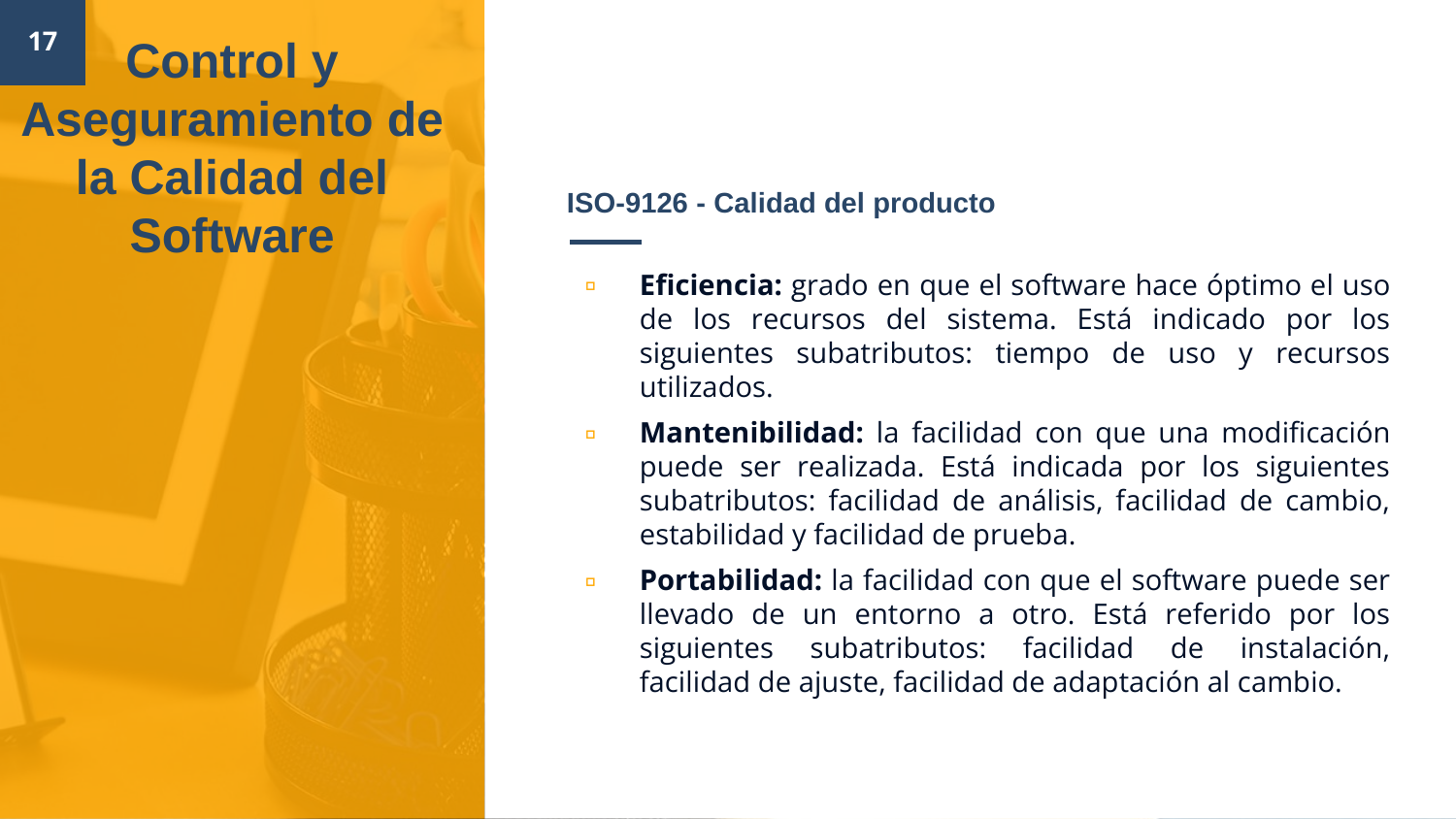

Control y Aseguramiento de la Calidad del Software
17
# ISO-9126 - Calidad del producto
Eficiencia: grado en que el software hace óptimo el uso de los recursos del sistema. Está indicado por los siguientes subatributos: tiempo de uso y recursos utilizados.
Mantenibilidad: la facilidad con que una modificación puede ser realizada. Está indicada por los siguientes subatributos: facilidad de análisis, facilidad de cambio, estabilidad y facilidad de prueba.
Portabilidad: la facilidad con que el software puede ser llevado de un entorno a otro. Está referido por los siguientes subatributos: facilidad de instalación, facilidad de ajuste, facilidad de adaptación al cambio.